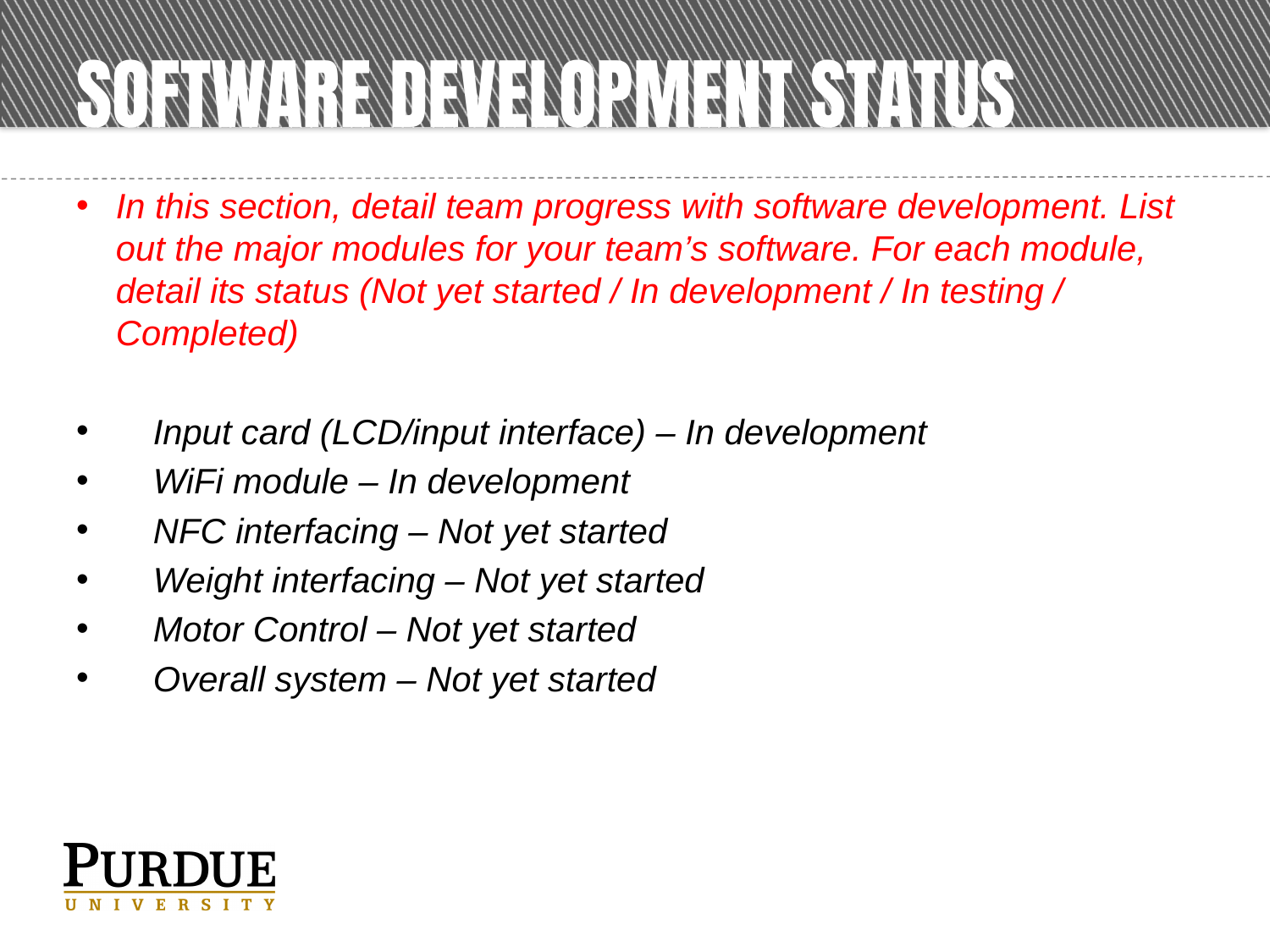

# Software Development Status

In this section, detail team progress with software development. List out the major modules for your team’s software. For each module, detail its status (Not yet started / In development / In testing / Completed)

   Input card (LCD/input interface) – In development
   WiFi module – In development
   NFC interfacing – Not yet started
   Weight interfacing – Not yet started
   Motor Control – Not yet started
   Overall system – Not yet started